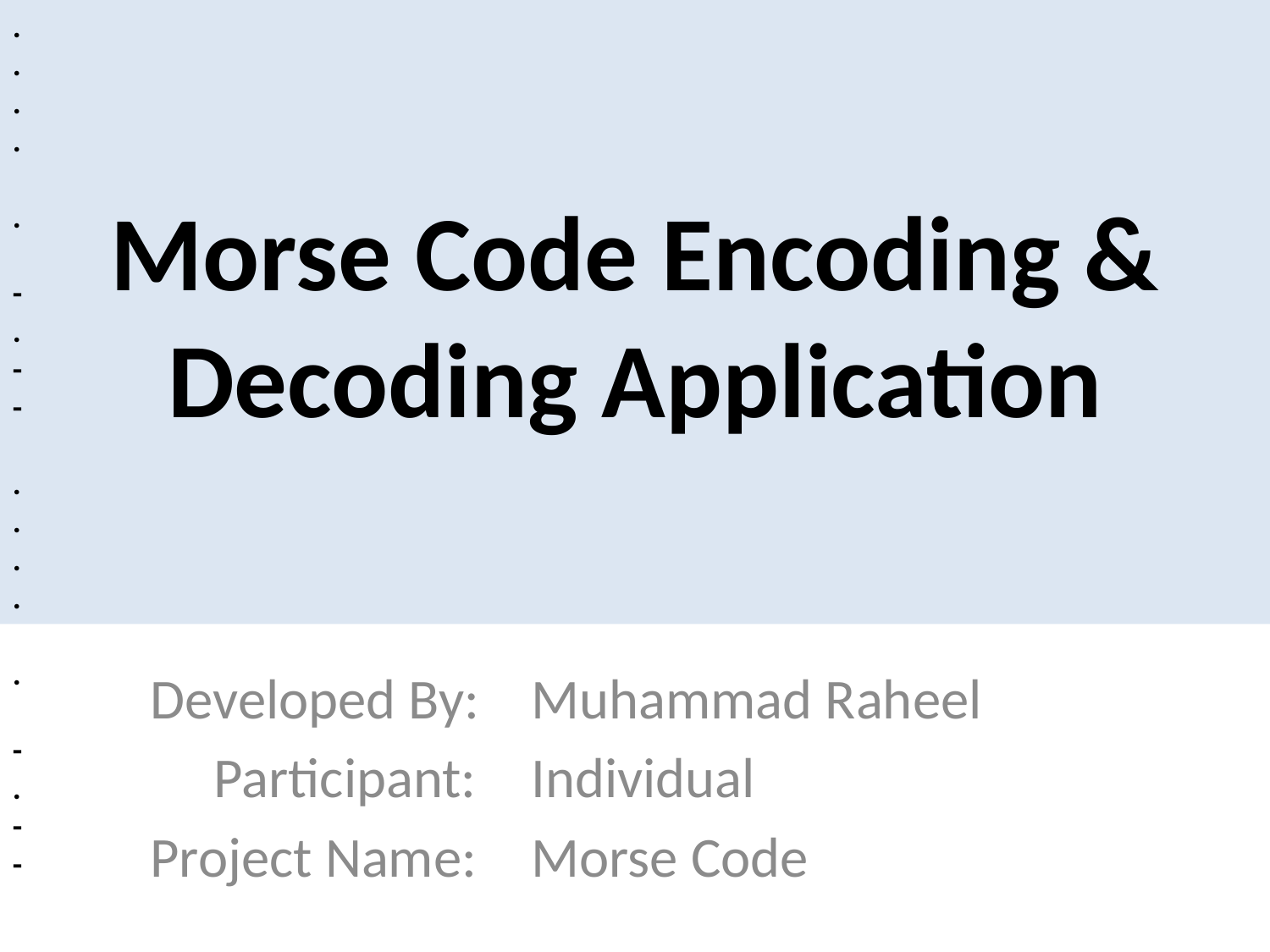

# Morse Code Encoding & Decoding Application
.
.
.
.

.

-
.
-
-

.
.
.
.

.

-
.
-
-

Developed By: 	Muhammad Raheel
     Participant: 	Individual
Project Name: 	Morse Code